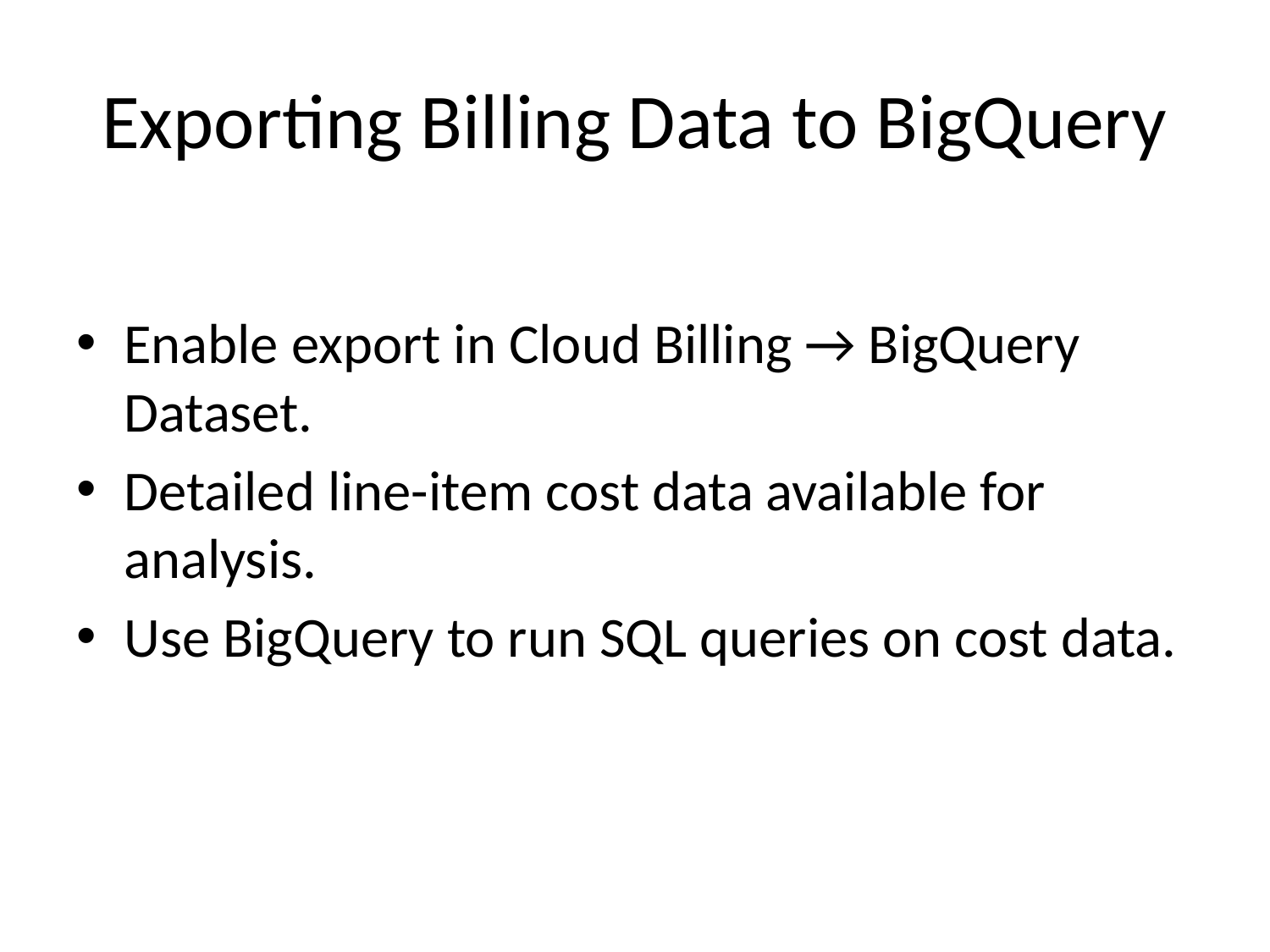

# Exporting Billing Data to BigQuery

Enable export in Cloud Billing → BigQuery Dataset.
Detailed line-item cost data available for analysis.
Use BigQuery to run SQL queries on cost data.